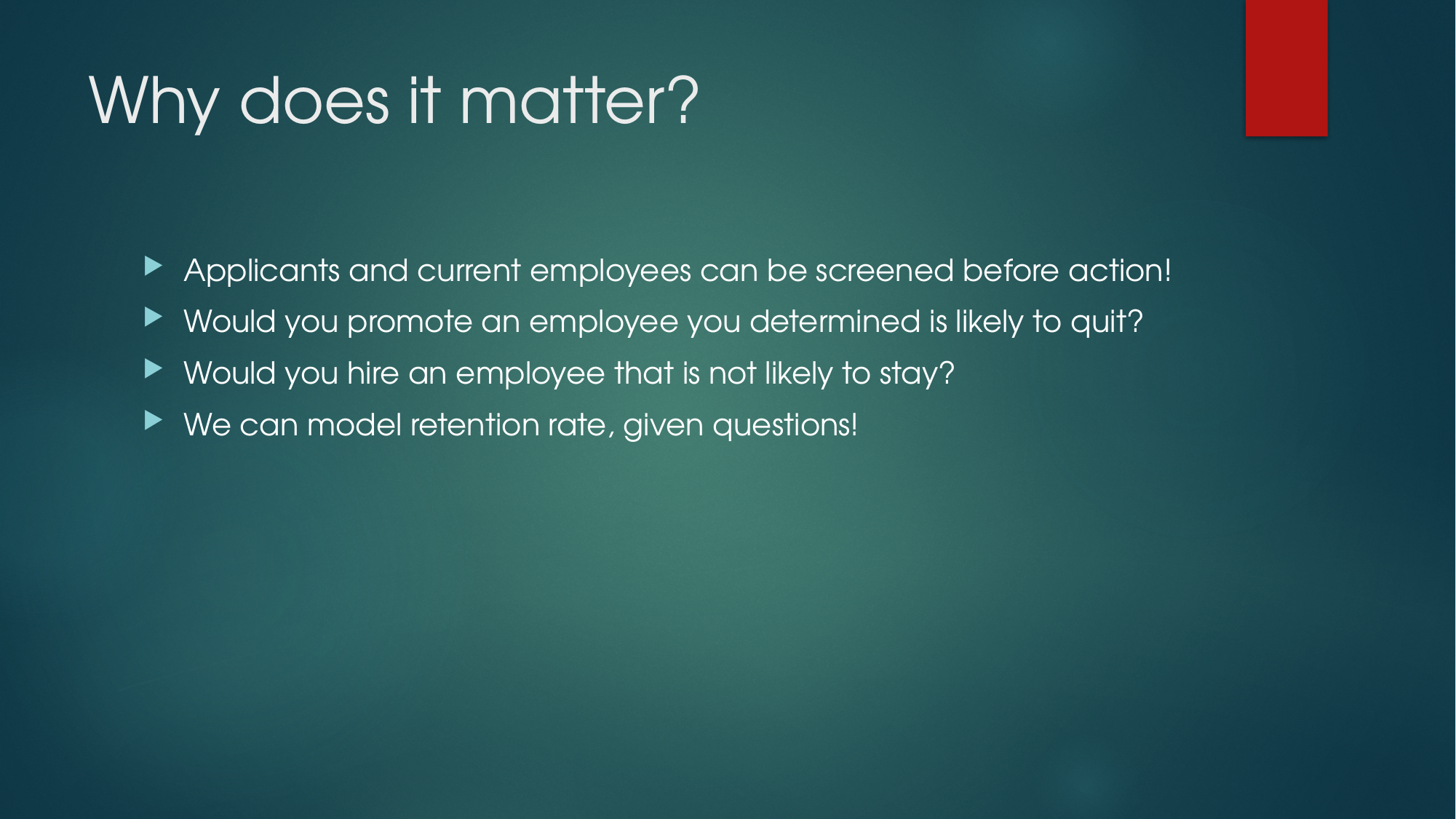

# Why does it matter?
Applicants and current employees can be screened before action!
Would you promote an employee you determined is likely to quit?
Would you hire an employee that is not likely to stay?
We can model retention rate, given questions!